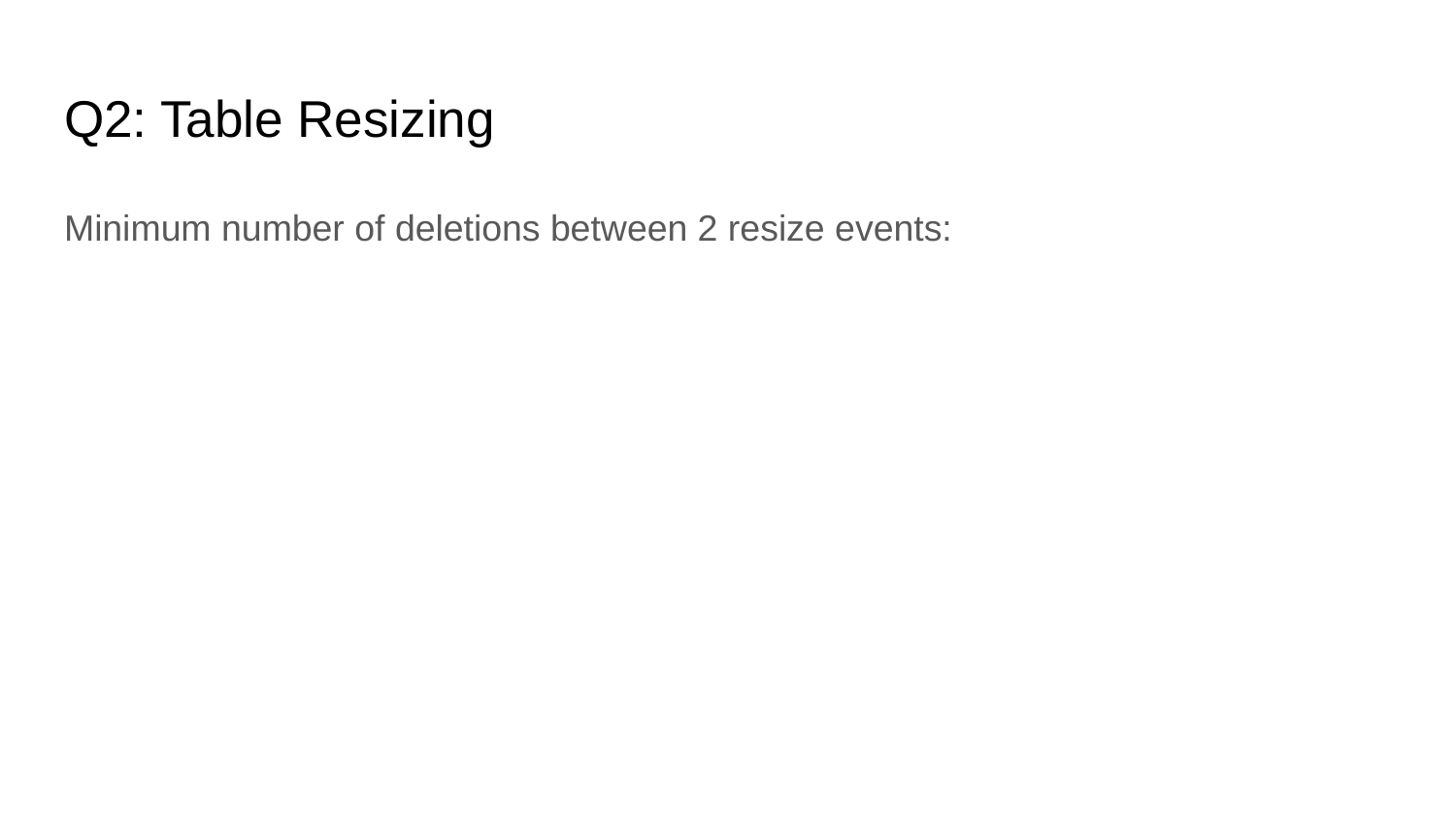

# Q2: Table Resizing
Minimum number of deletions between 2 resize events: